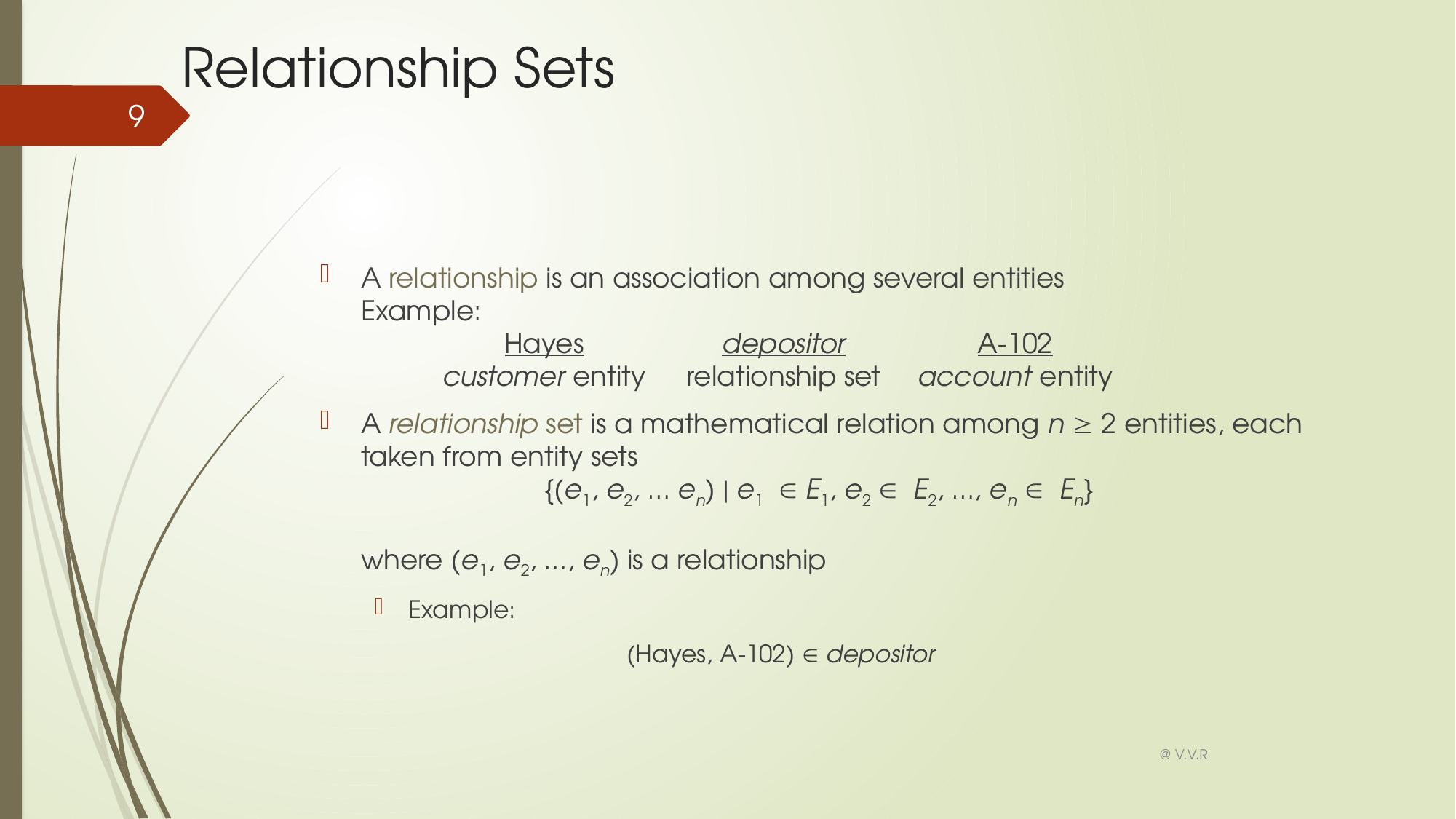

# Relationship Sets
9
A relationship is an association among several entities
Example:
	Hayes	depositor	A-102
	customer entity	relationship set	account entity
A relationship set is a mathematical relation among n ≥ 2 entities, each taken from entity sets
		{(e1, e2, … en) | e1  ∈ E1, e2 ∈  E2, …, en ∈  En}
where (e1, e2, …, en) is a relationship
Example:
			(Hayes, A-102) ∈ depositor
@ V.V.R